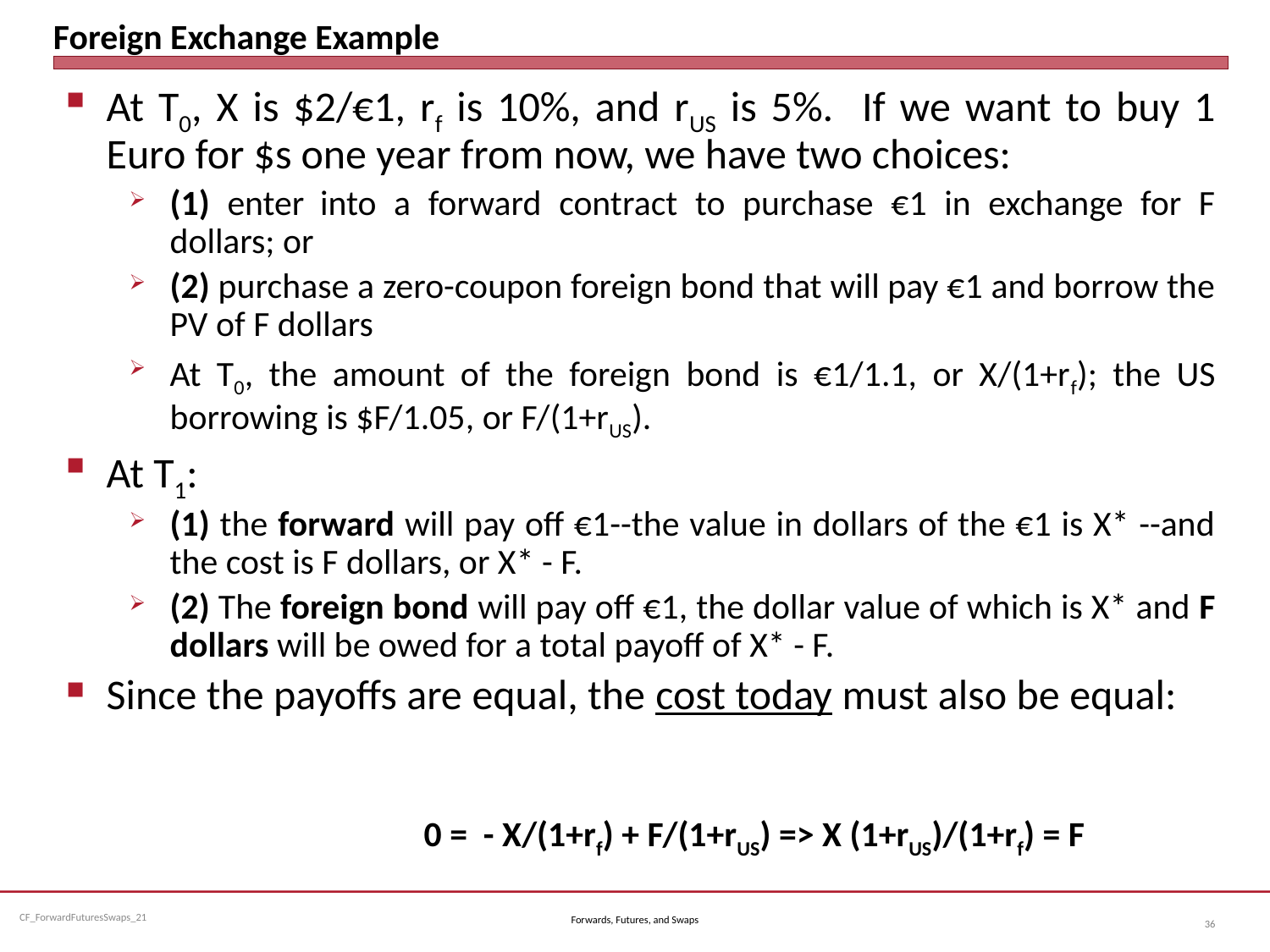

# Foreign Exchange Example
At T0, X is $2/€1, rf is 10%, and rUS is 5%.  If we want to buy 1 Euro for $s one year from now, we have two choices:
(1) enter into a forward contract to purchase €1 in exchange for F dollars; or
(2) purchase a zero-coupon foreign bond that will pay €1 and borrow the PV of F dollars
At T0, the amount of the foreign bond is €1/1.1, or X/(1+rf); the US borrowing is $F/1.05, or F/(1+rUS).
At T1:
(1) the forward will pay off €1--the value in dollars of the €1 is X* --and the cost is F dollars, or X* - F.
(2) The foreign bond will pay off €1, the dollar value of which is X* and F dollars will be owed for a total payoff of X* - F.
Since the payoffs are equal, the cost today must also be equal:

			0 =  - X/(1+rf) + F/(1+rUS) => X (1+rUS)/(1+rf) = F
Forwards, Futures, and Swaps
36